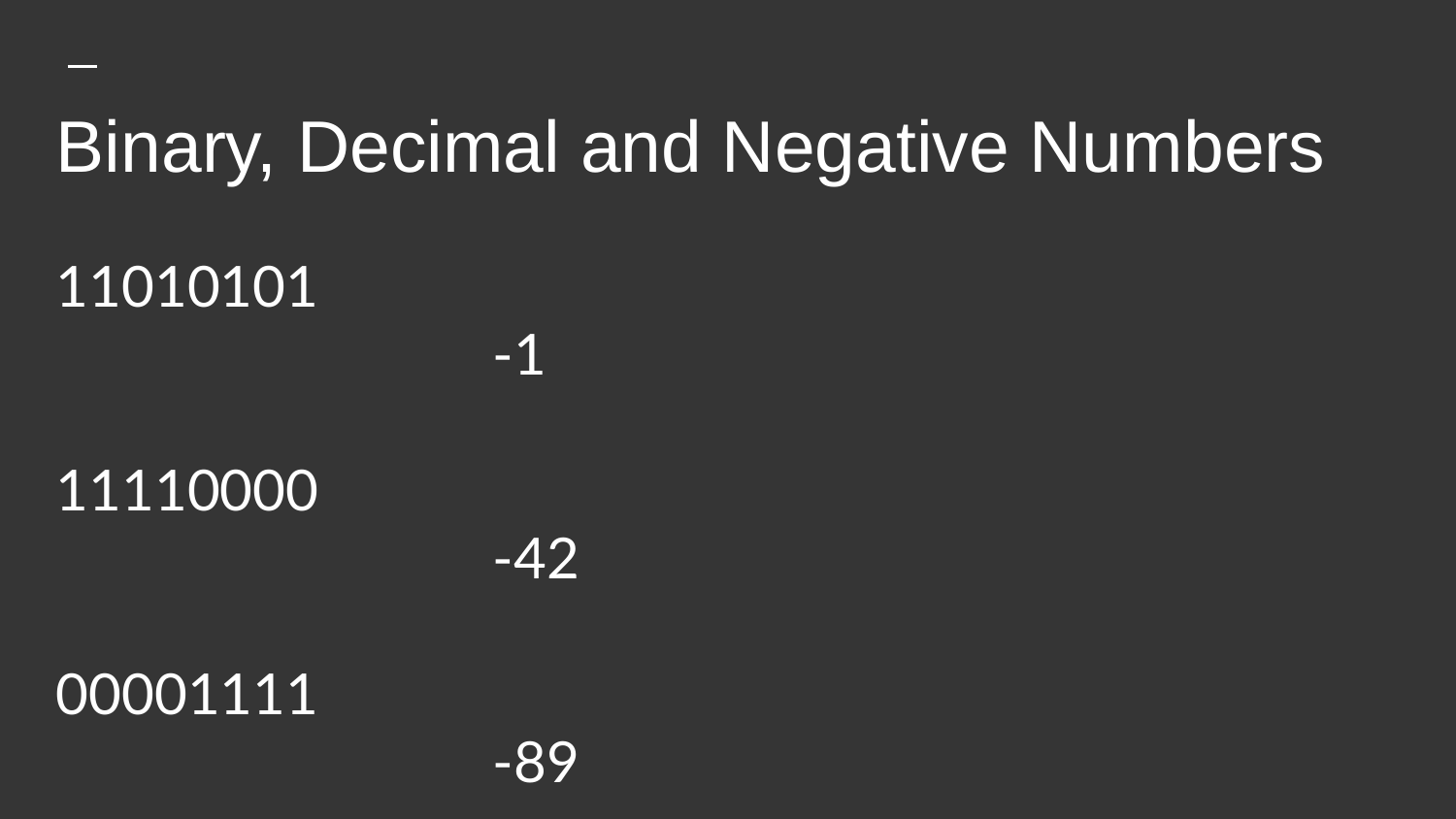

# Binary, Decimal and Negative Numbers
11010101											-1

11110000											-42

00001111											-89

11100111											12